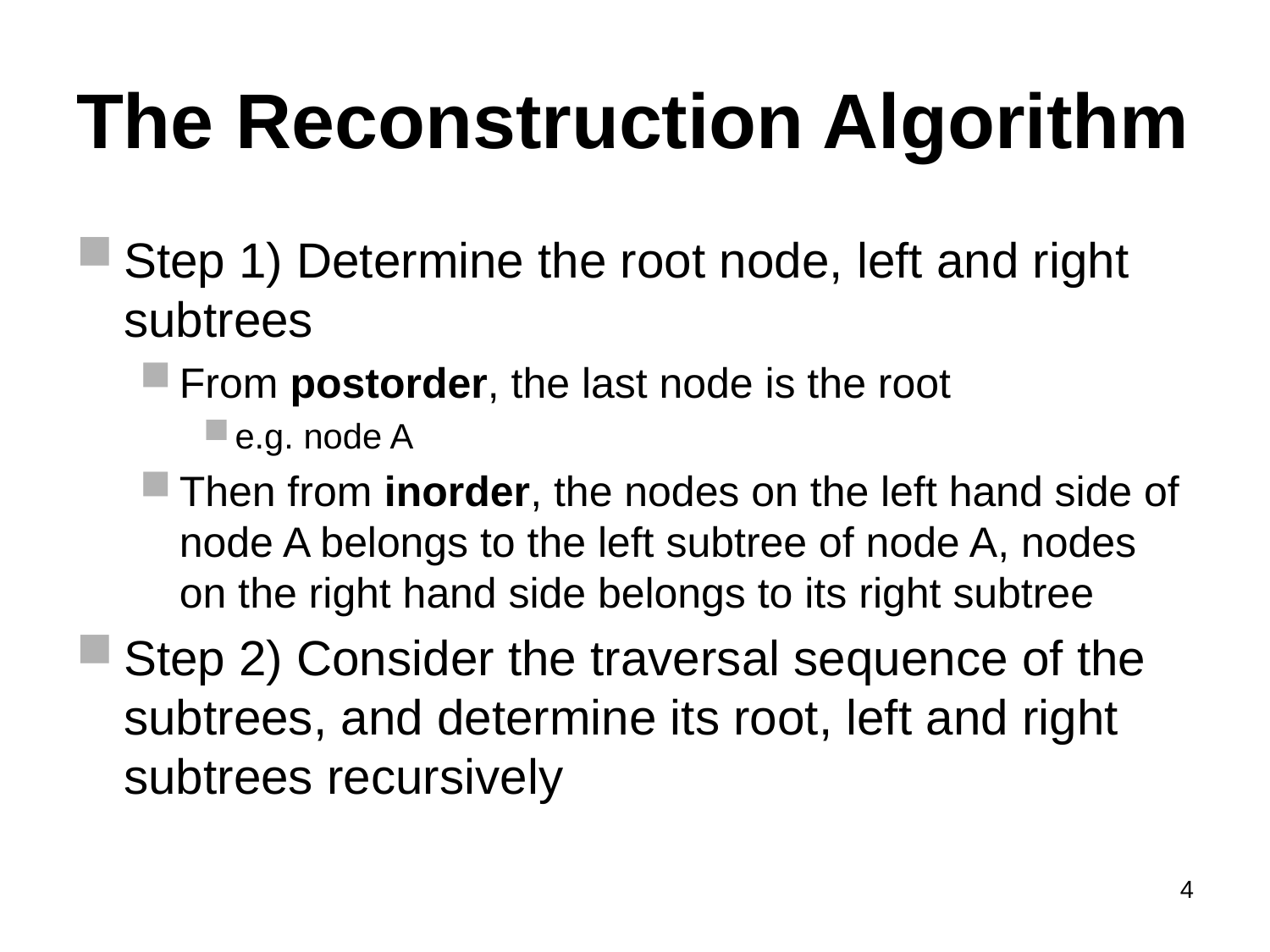

# The Reconstruction Algorithm
Step 1) Determine the root node, left and right subtrees
From postorder, the last node is the root
e.g. node A
Then from inorder, the nodes on the left hand side of node A belongs to the left subtree of node A, nodes on the right hand side belongs to its right subtree
Step 2) Consider the traversal sequence of the subtrees, and determine its root, left and right subtrees recursively
4